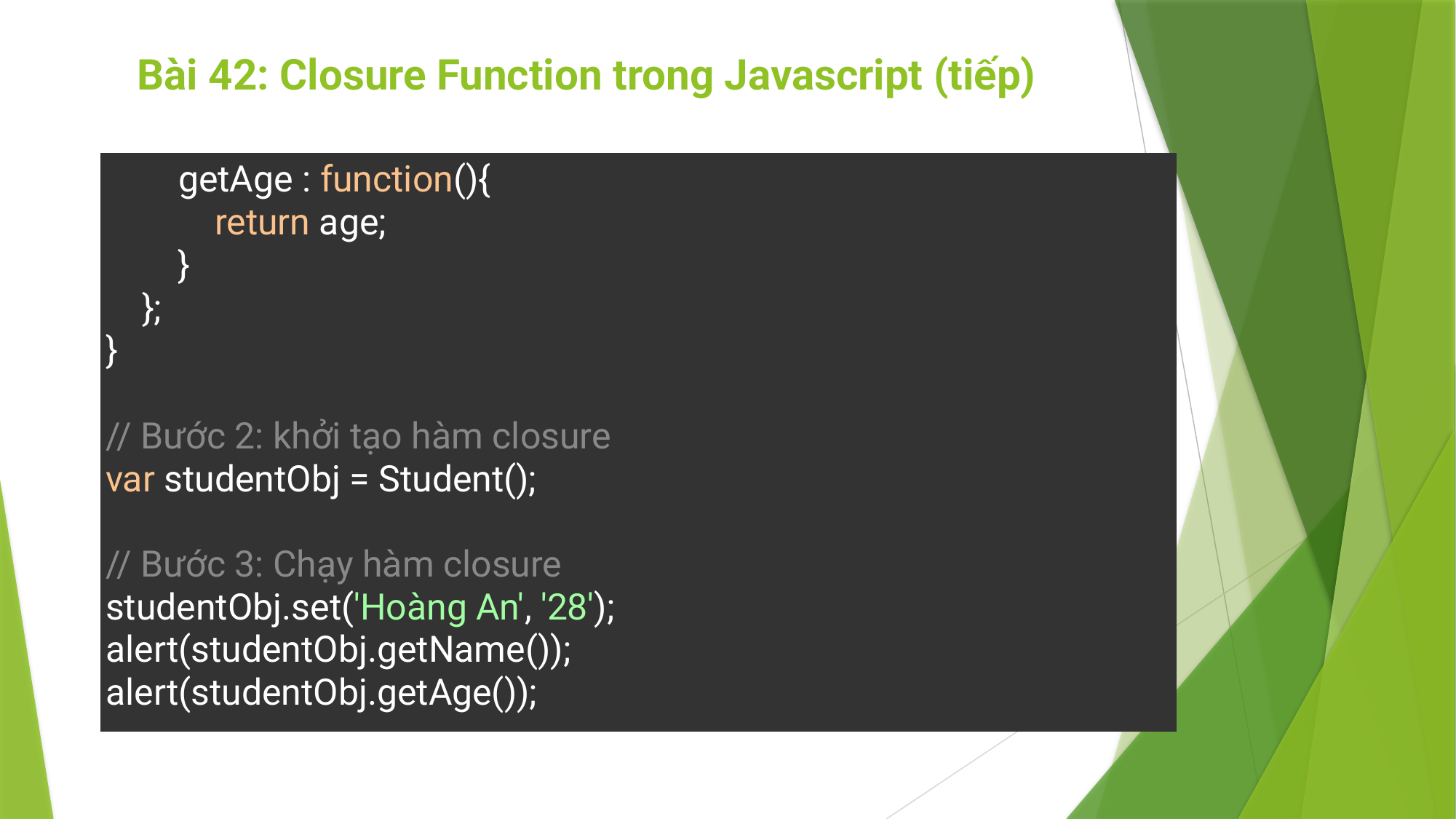

# Bài 42: Closure Function trong Javascript (tiếp)

| getAge : function(){             return age;         }     }; } // Bước 2: khởi tạo hàm closure var studentObj = Student(); // Bước 3: Chạy hàm closure studentObj.set('Hoàng An', '28'); alert(studentObj.getName()); alert(studentObj.getAge()); |
| --- |